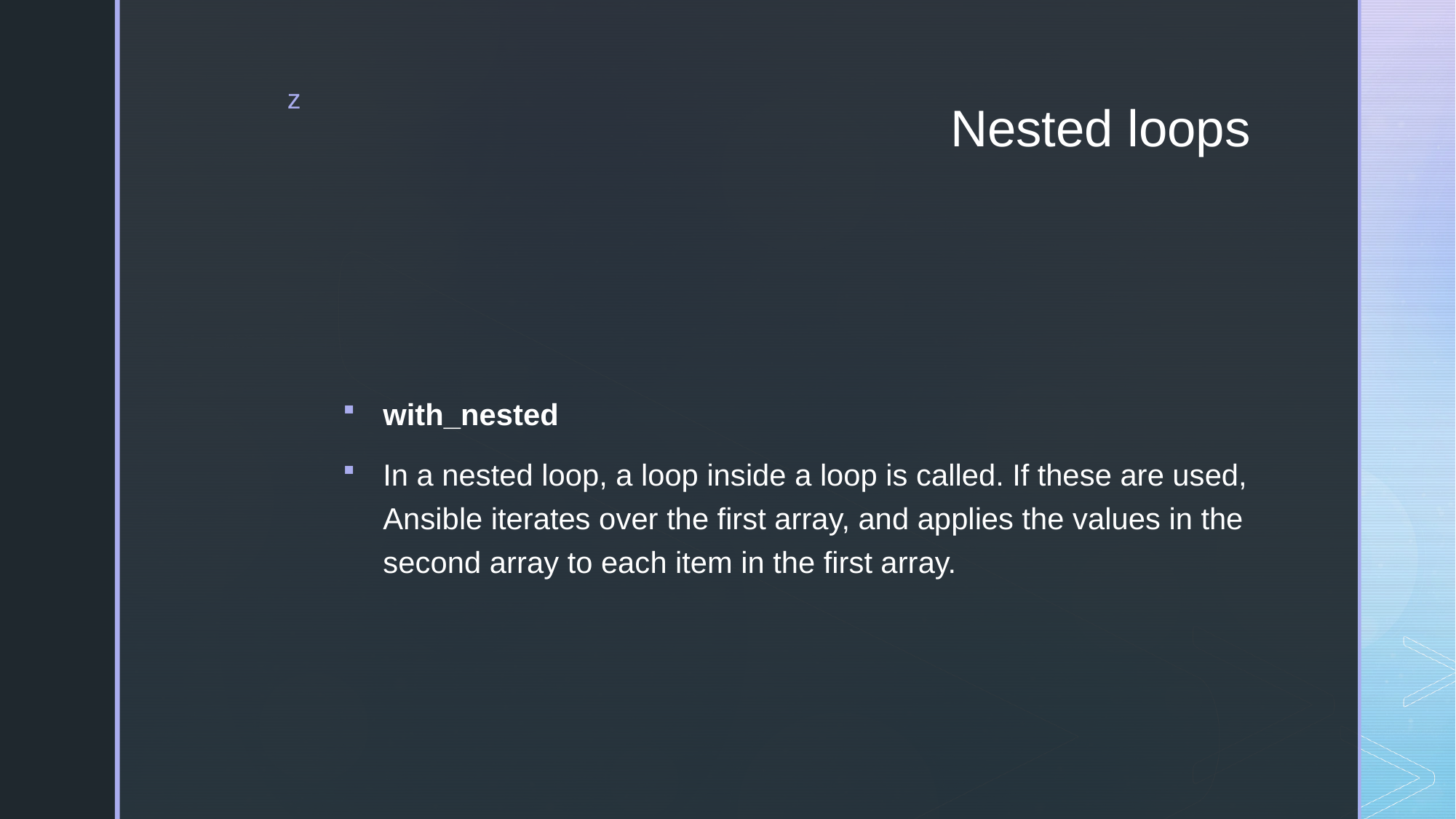

# Nested loops
with_nested
In a nested loop, a loop inside a loop is called. If these are used, Ansible iterates over the first array, and applies the values in the second array to each item in the first array.